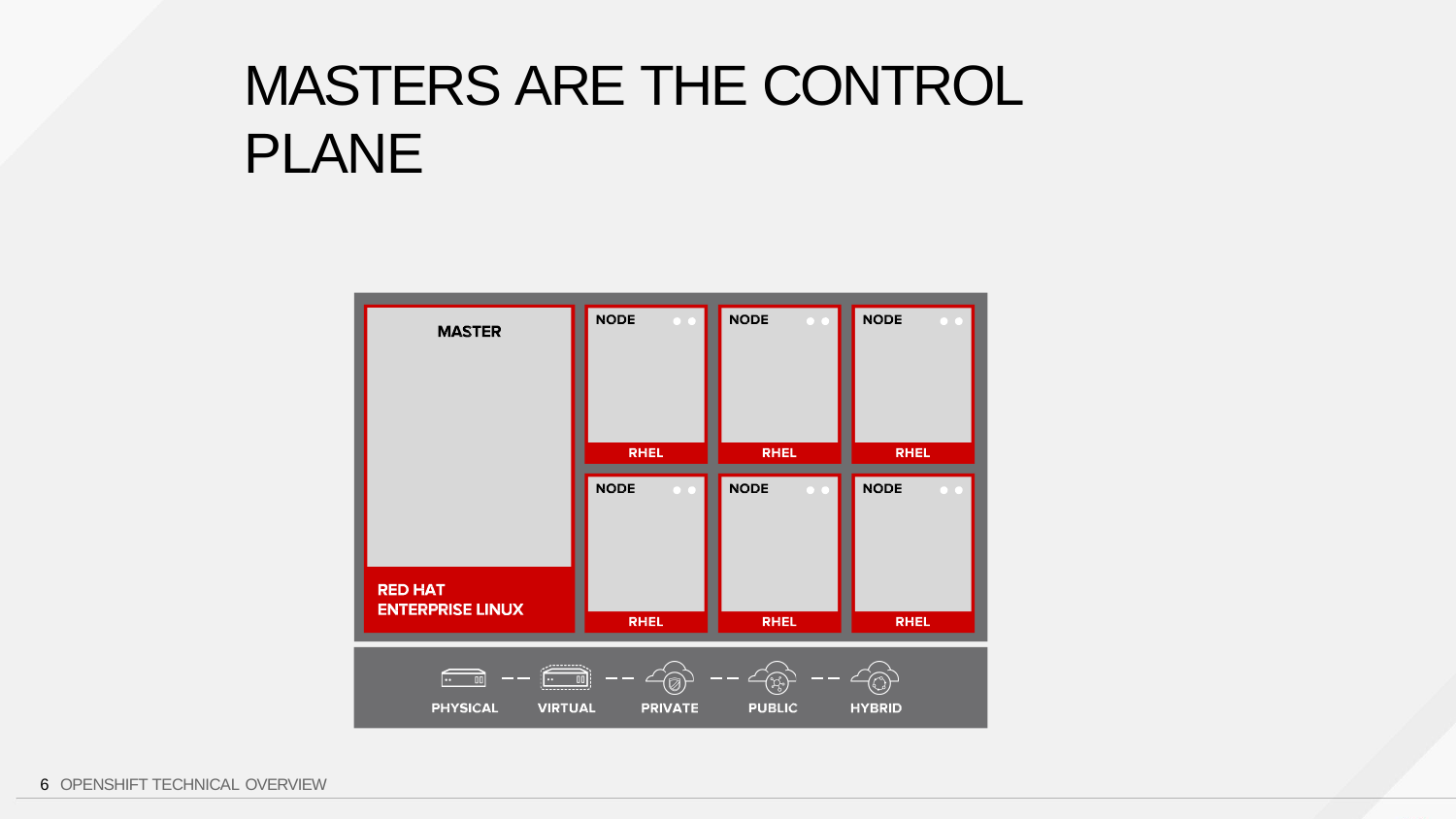

# MASTERS ARE THE CONTROL PLANE

6 OPENSHIFT TECHNICAL OVERVIEW